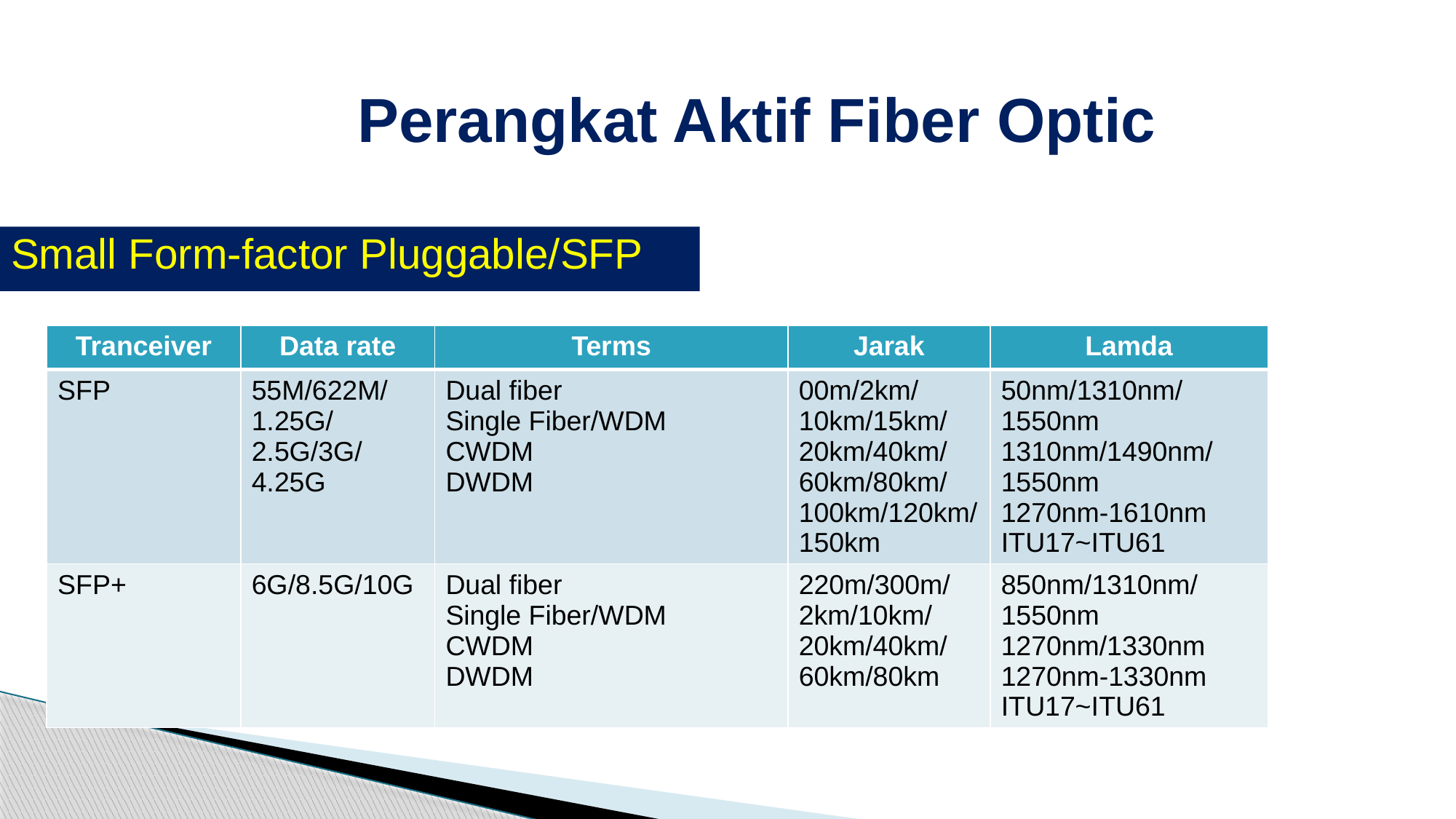

# Perangkat Aktif Fiber Optic
Small Form-factor Pluggable/SFP
| Tranceiver | Data rate | Terms | Jarak | Lamda |
| --- | --- | --- | --- | --- |
| SFP | 55M/622M/ 1.25G/ 2.5G/3G/ 4.25G | Dual fiber Single Fiber/WDM CWDM DWDM | 00m/2km/ 10km/15km/ 20km/40km/ 60km/80km/ 100km/120km/ 150km | 50nm/1310nm/1550nm 1310nm/1490nm/1550nm 1270nm-1610nm ITU17~ITU61 |
| SFP+ | 6G/8.5G/10G | Dual fiber Single Fiber/WDM CWDM DWDM | 220m/300m/ 2km/10km/ 20km/40km/ 60km/80km | 850nm/1310nm/1550nm 1270nm/1330nm 1270nm-1330nm ITU17~ITU61 |